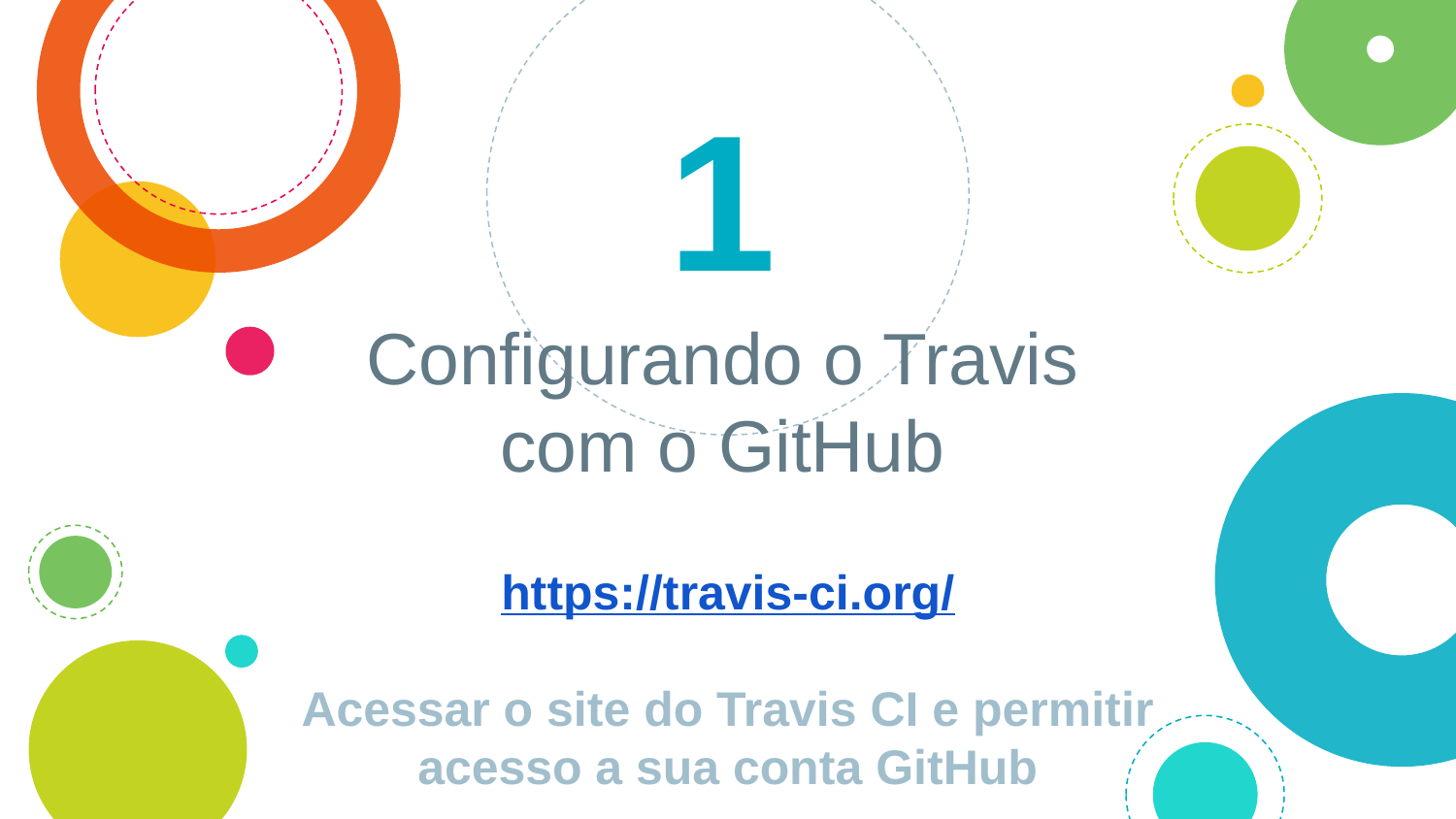

1
# Configurando o Travis
com o GitHub
https://travis-ci.org/
Acessar o site do Travis CI e permitir acesso a sua conta GitHub